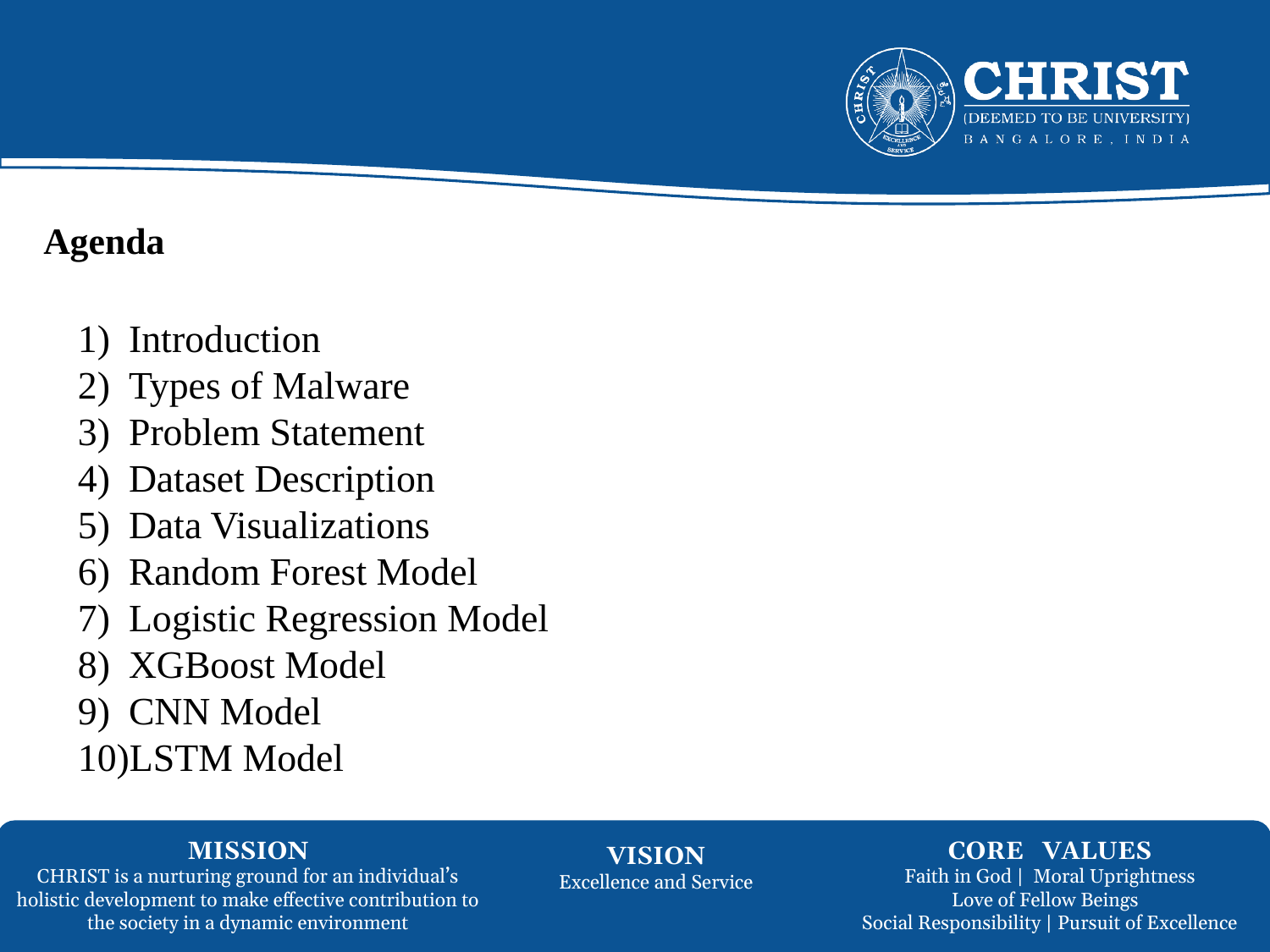

# Agenda
Introduction
Types of Malware
Problem Statement
Dataset Description
Data Visualizations
Random Forest Model
Logistic Regression Model
XGBoost Model
CNN Model
LSTM Model